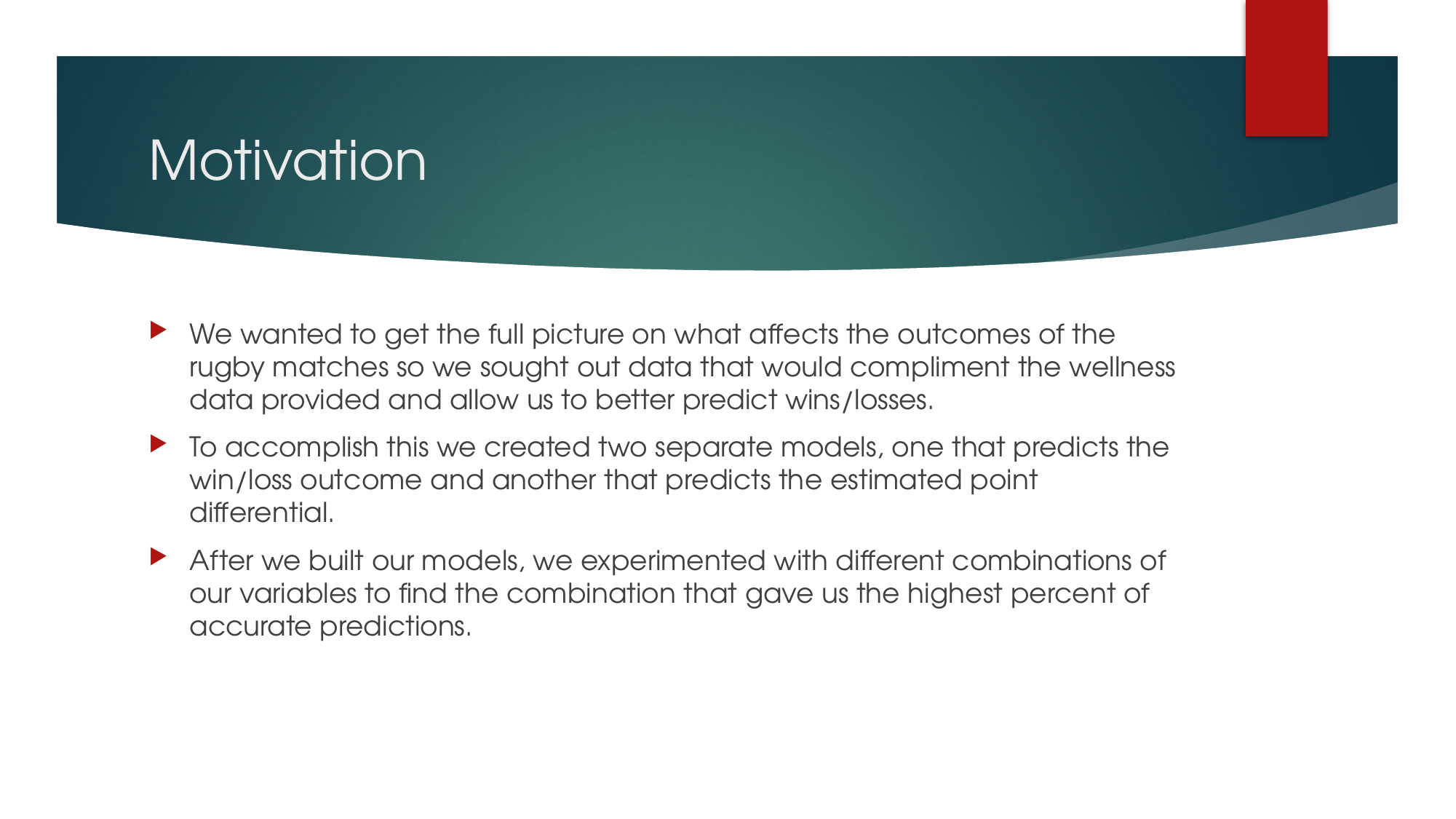

# Motivation
We wanted to get the full picture on what affects the outcomes of the rugby matches so we sought out data that would compliment the wellness data provided and allow us to better predict wins/losses.
To accomplish this we created two separate models, one that predicts the win/loss outcome and another that predicts the estimated point differential.
After we built our models, we experimented with different combinations of  our variables to find the combination that gave us the highest percent of accurate predictions.